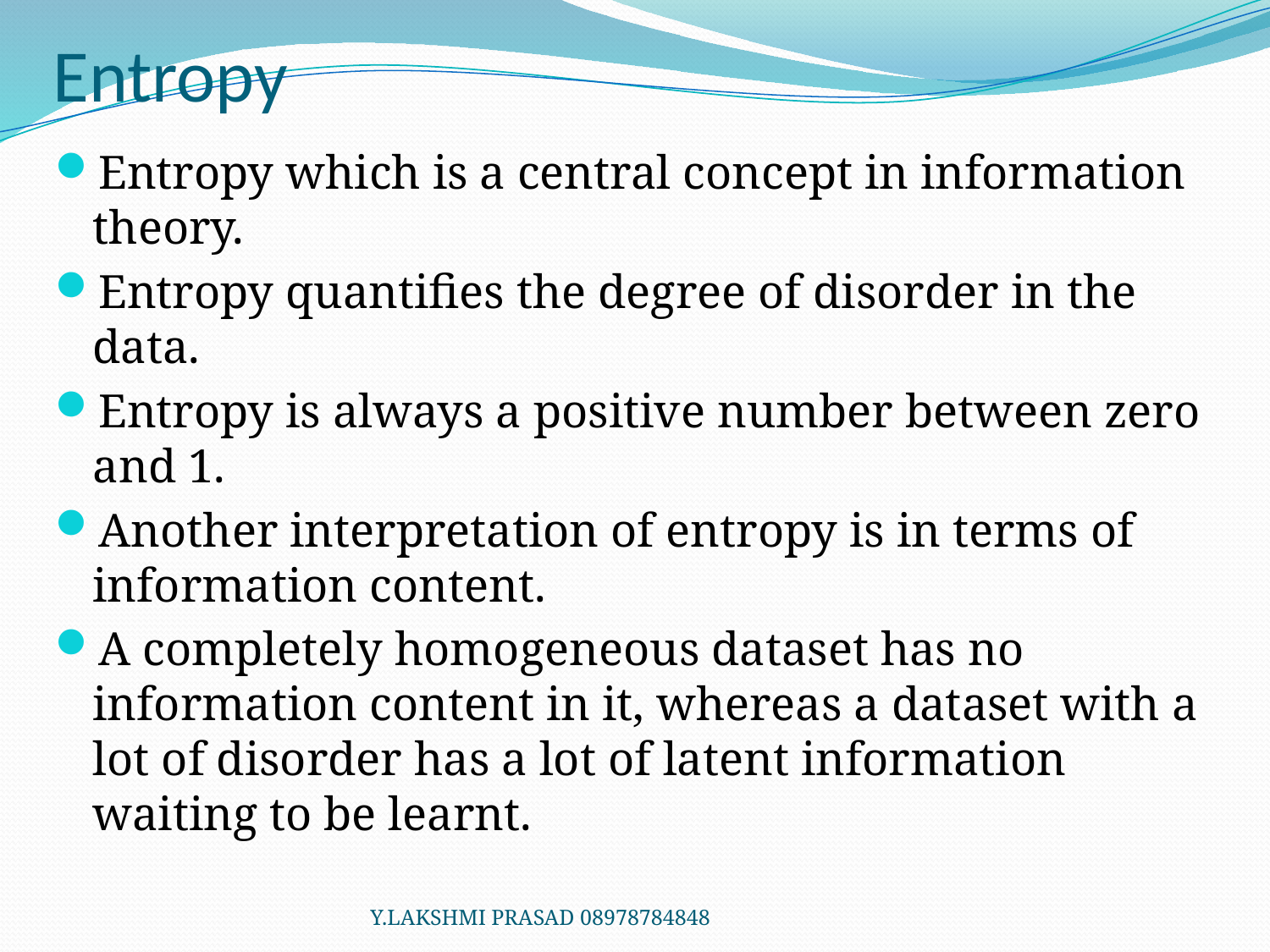

# Entropy
Entropy which is a central concept in information theory.
Entropy quantifies the degree of disorder in the data.
Entropy is always a positive number between zero and 1.
Another interpretation of entropy is in terms of information content.
A completely homogeneous dataset has no information content in it, whereas a dataset with a lot of disorder has a lot of latent information waiting to be learnt.
Y.LAKSHMI PRASAD 08978784848